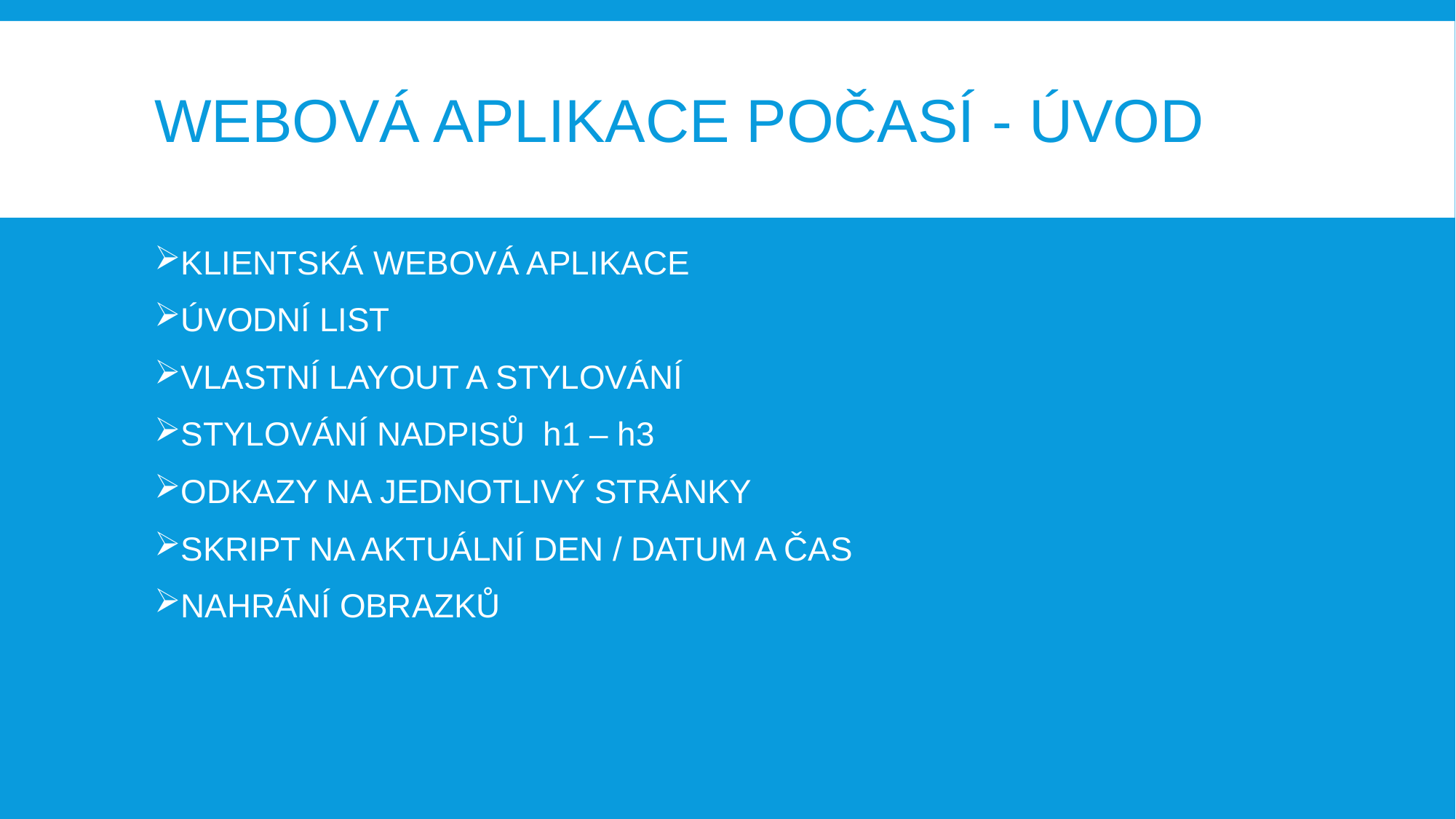

# Webová aplikace počasí - úvod
KLIENTSKÁ WEBOVÁ APLIKACE
ÚVODNÍ LIST
VLASTNÍ LAYOUT A STYLOVÁNÍ
STYLOVÁNÍ NADPISŮ  h1 – h3
ODKAZY NA JEDNOTLIVÝ STRÁNKY
SKRIPT NA AKTUÁLNÍ DEN / DATUM A ČAS
NAHRÁNÍ OBRAZKŮ